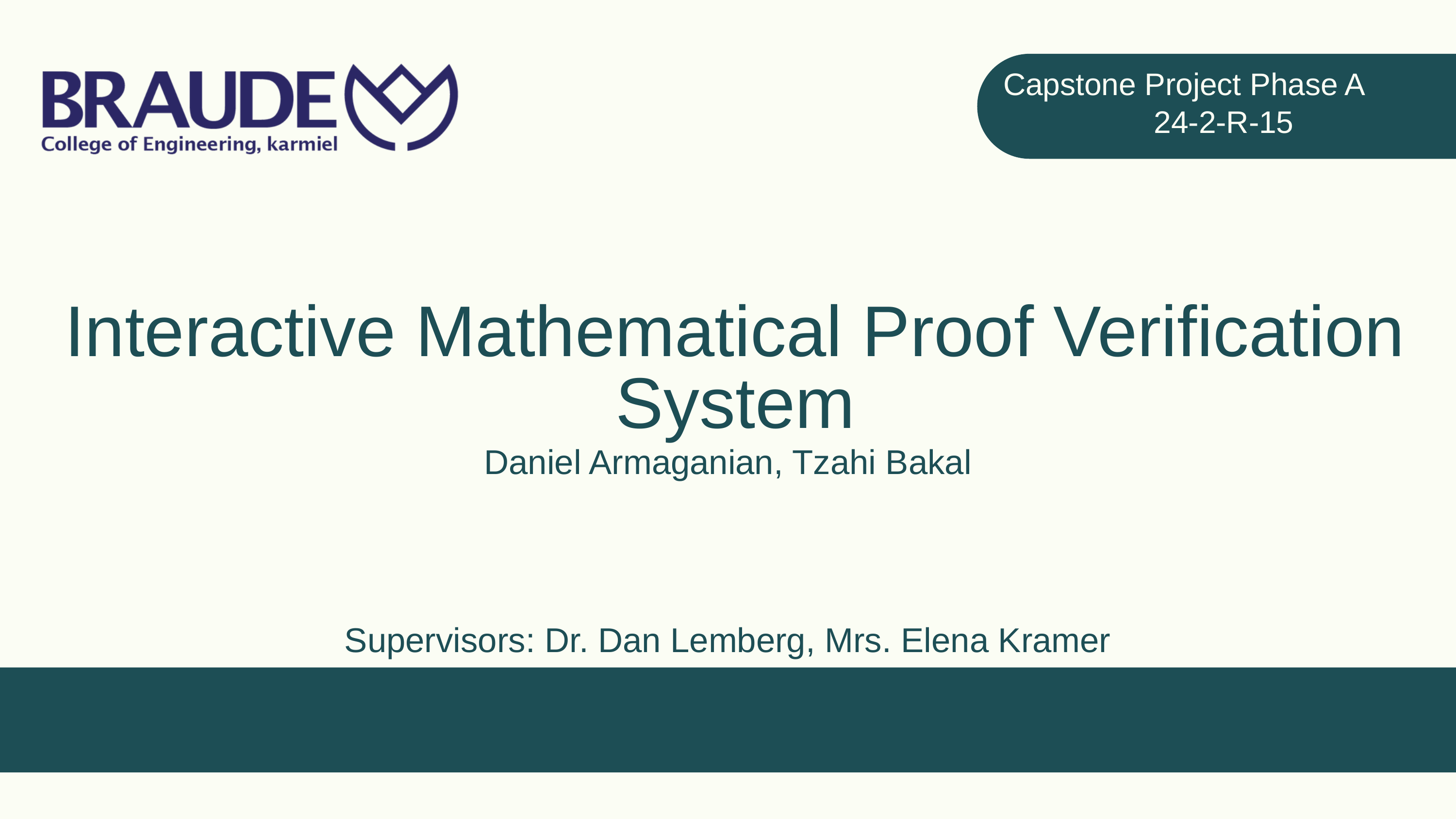

Capstone Project Phase A
24-2-R-15

Interactive Mathematical Proof Verification System

Daniel Armaganian, Tzahi Bakal
Supervisors: Dr. Dan Lemberg, Mrs. Elena Kramer